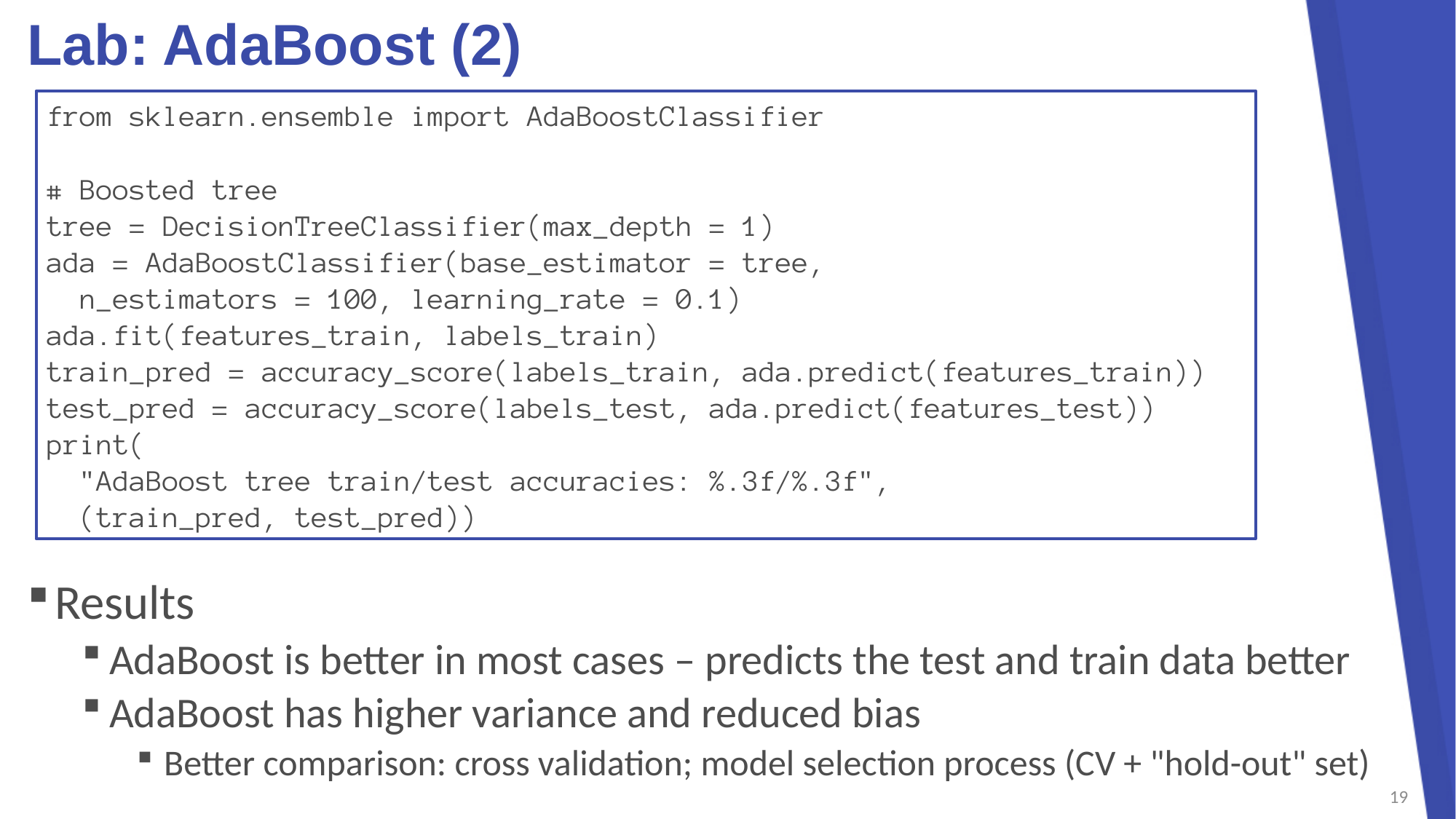

# Lab: AdaBoost (2)
from sklearn.ensemble import AdaBoostClassifier

# Boosted tree
tree = DecisionTreeClassifier(max_depth = 1)
ada = AdaBoostClassifier(base_estimator = tree,
  n_estimators = 100, learning_rate = 0.1)
ada.fit(features_train, labels_train)
train_pred = accuracy_score(labels_train, ada.predict(features_train))
test_pred = accuracy_score(labels_test, ada.predict(features_test))
print(
  "AdaBoost tree train/test accuracies: %.3f/%.3f",
  (train_pred, test_pred))

Results
AdaBoost is better in most cases – predicts the test and train data better
AdaBoost has higher variance and reduced bias
Better comparison: cross validation; model selection process (CV + "hold-out" set)
19